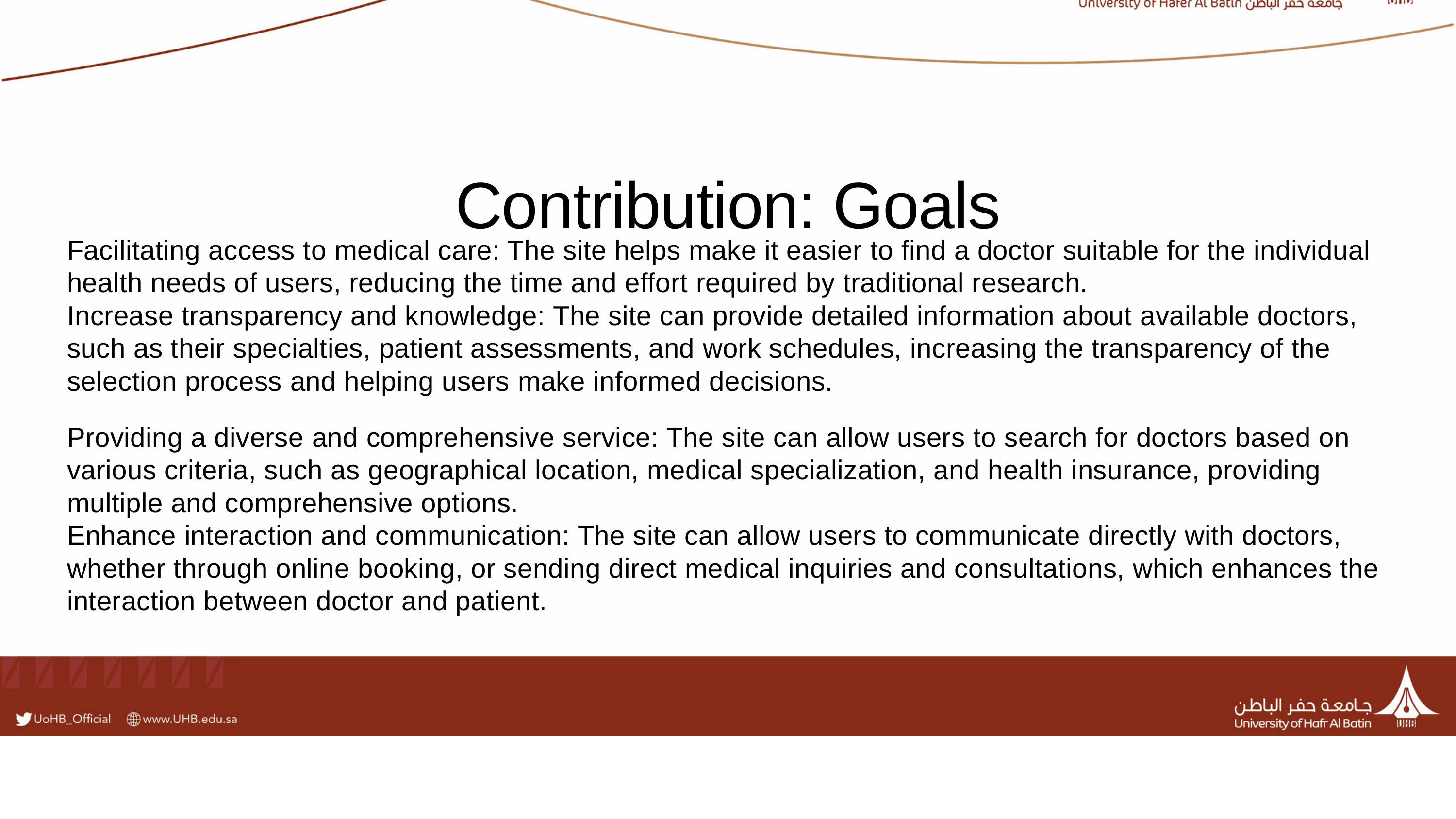

Contribution: Goals
Facilitating access to medical care: The site helps make it easier to find a doctor suitable for the individual health needs of users, reducing the time and effort required by traditional research.
Increase transparency and knowledge: The site can provide detailed information about available doctors, such as their specialties, patient assessments, and work schedules, increasing the transparency of the selection process and helping users make informed decisions.
Providing a diverse and comprehensive service: The site can allow users to search for doctors based on various criteria, such as geographical location, medical specialization, and health insurance, providing multiple and comprehensive options.
Enhance interaction and communication: The site can allow users to communicate directly with doctors, whether through online booking, or sending direct medical inquiries and consultations, which enhances the interaction between doctor and patient.